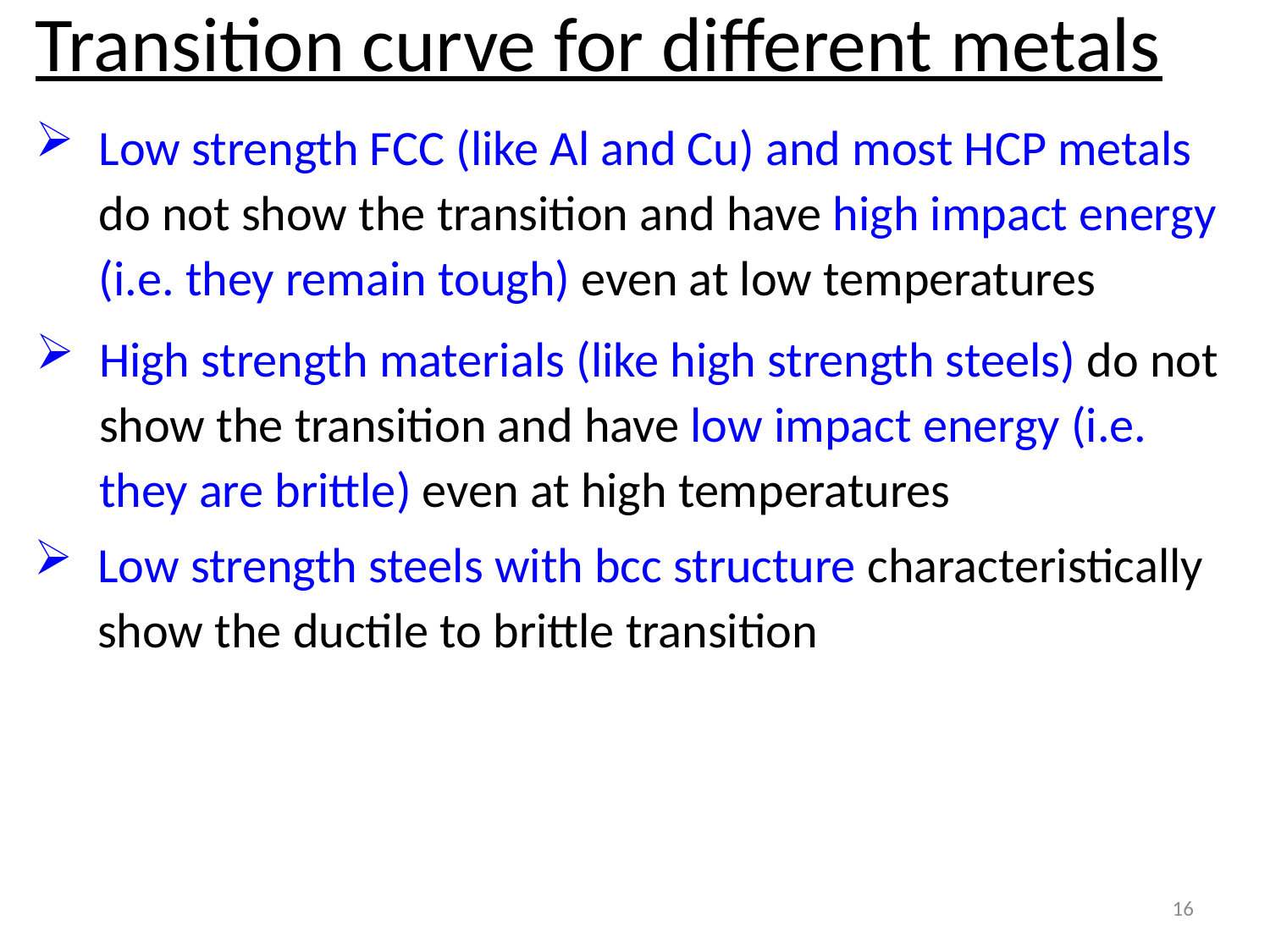

Transition curve for different metals
Low strength FCC (like Al and Cu) and most HCP metals do not show the transition and have high impact energy (i.e. they remain tough) even at low temperatures
High strength materials (like high strength steels) do not show the transition and have low impact energy (i.e. they are brittle) even at high temperatures
Low strength steels with bcc structure characteristically show the ductile to brittle transition
16